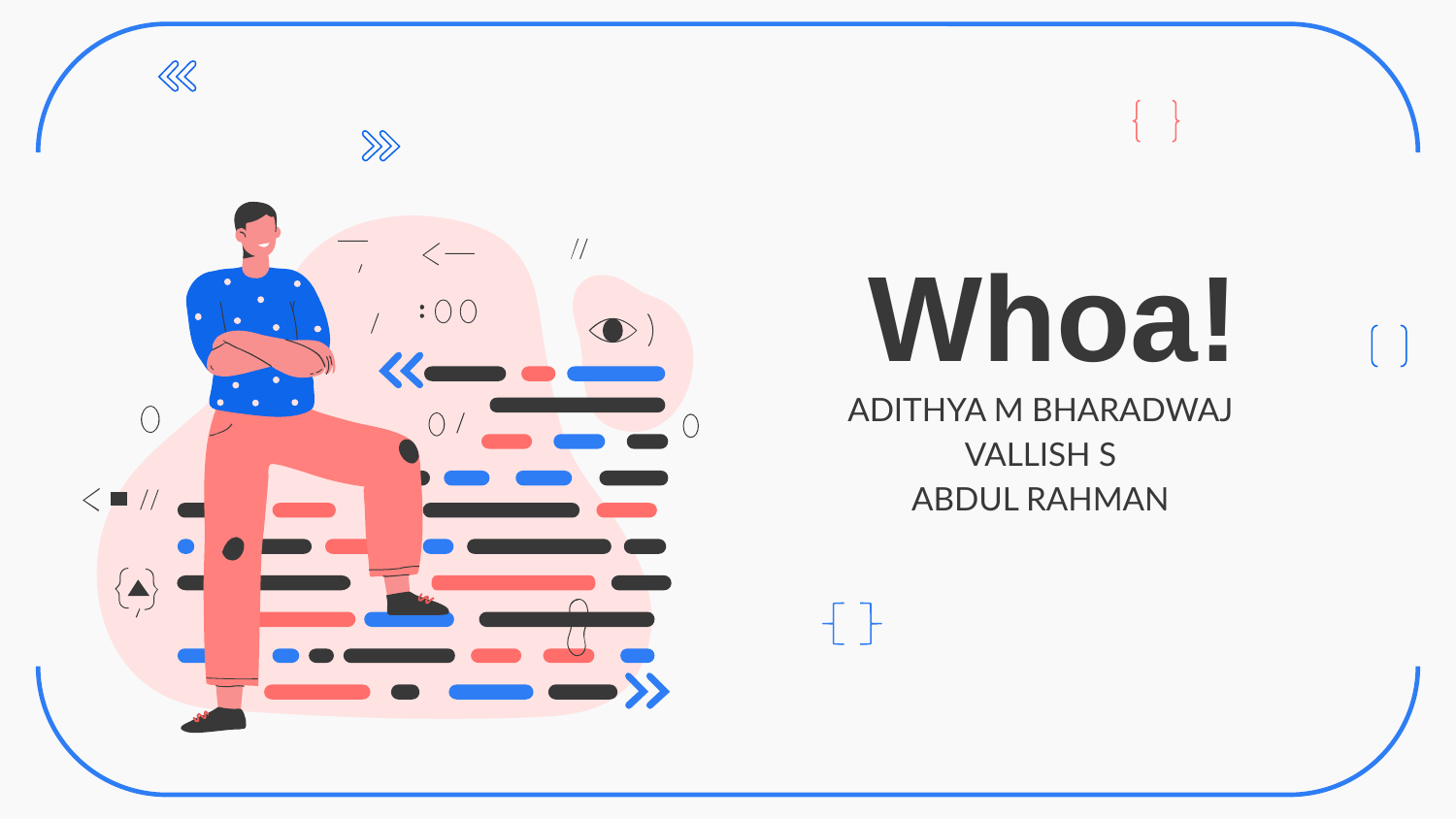

# Whoa!
ADITHYA M BHARADWAJ
VALLISH S
ABDUL RAHMAN